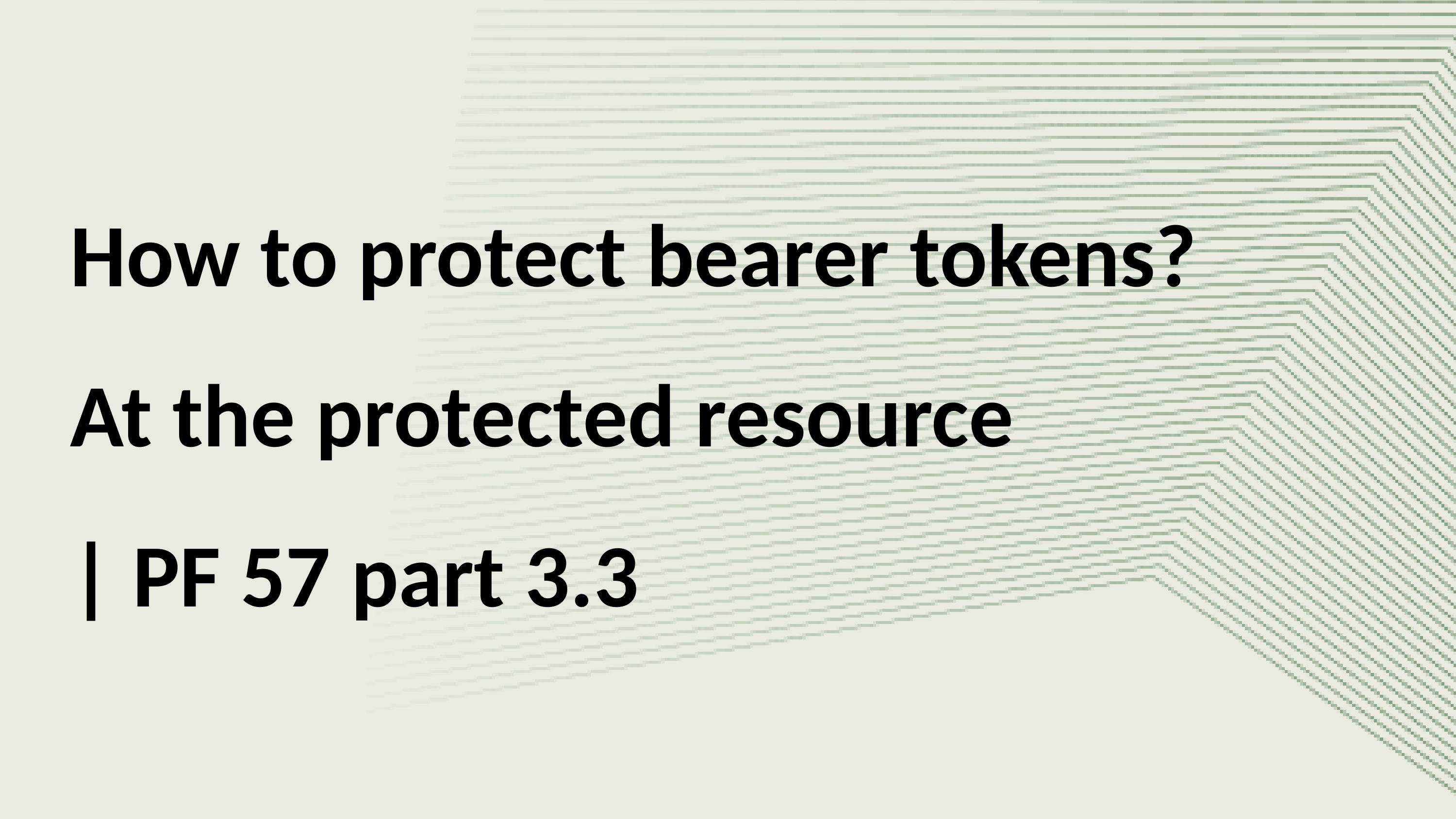

How to protect bearer tokens?
At the protected resource
| PF 57 part 3.3